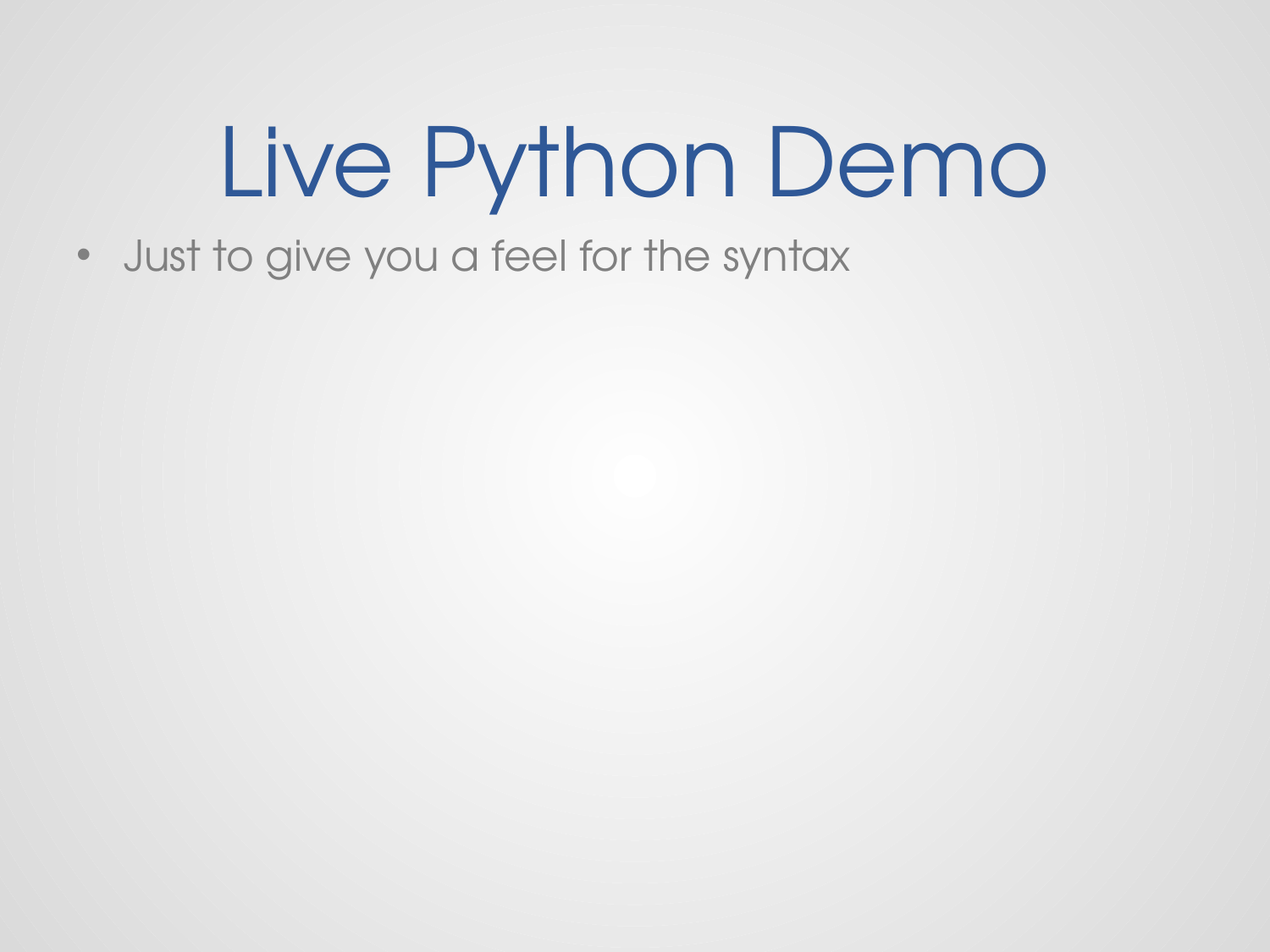

# Live Python Demo
Just to give you a feel for the syntax